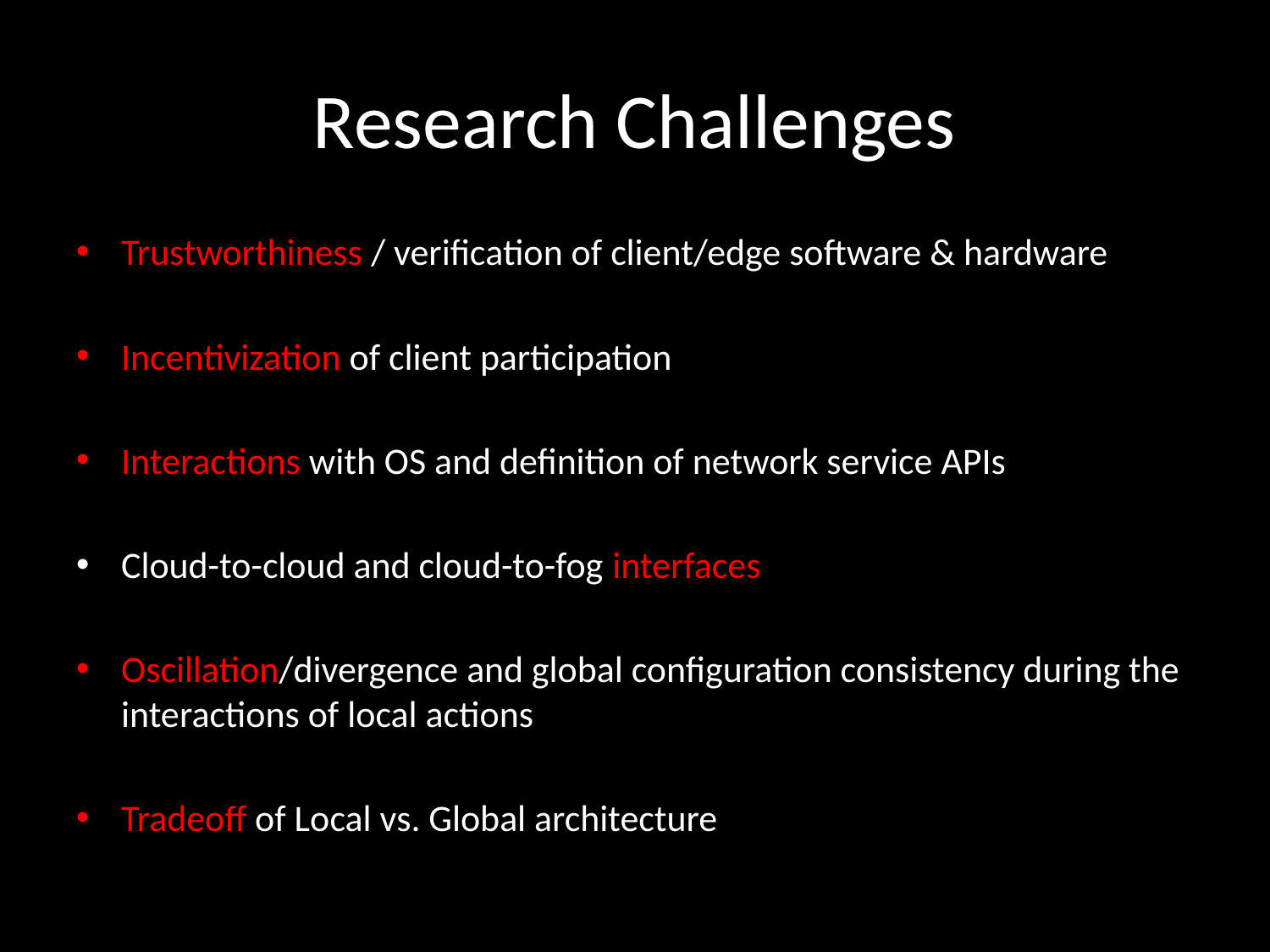

# Research Challenges
Trustworthiness / verification of client/edge software & hardware

Incentivization of client participation

Interactions with OS and definition of network service APIs

Cloud-to-cloud and cloud-to-fog interfaces

Oscillation/divergence and global configuration consistency during the interactions of local actions

Tradeoff of Local vs. Global architecture